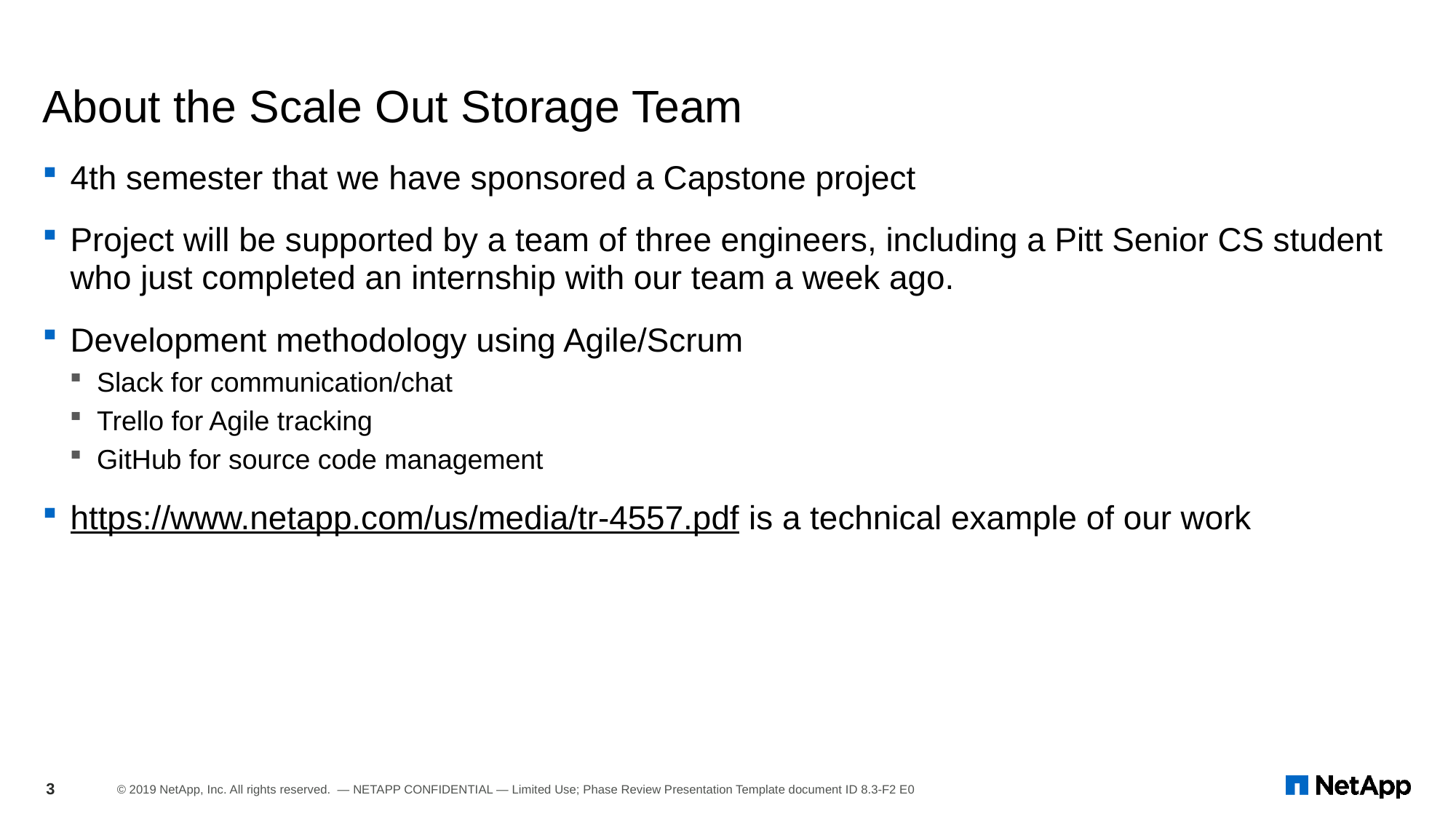

# About the Scale Out Storage Team
4th semester that we have sponsored a Capstone project
Project will be supported by a team of three engineers, including a Pitt Senior CS student who just completed an internship with our team a week ago.
Development methodology using Agile/Scrum
Slack for communication/chat
Trello for Agile tracking
GitHub for source code management
https://www.netapp.com/us/media/tr-4557.pdf is a technical example of our work
3
© 2019 NetApp, Inc. All rights reserved.  — NETAPP CONFIDENTIAL — Limited Use; Phase Review Presentation Template document ID 8.3-F2 E0